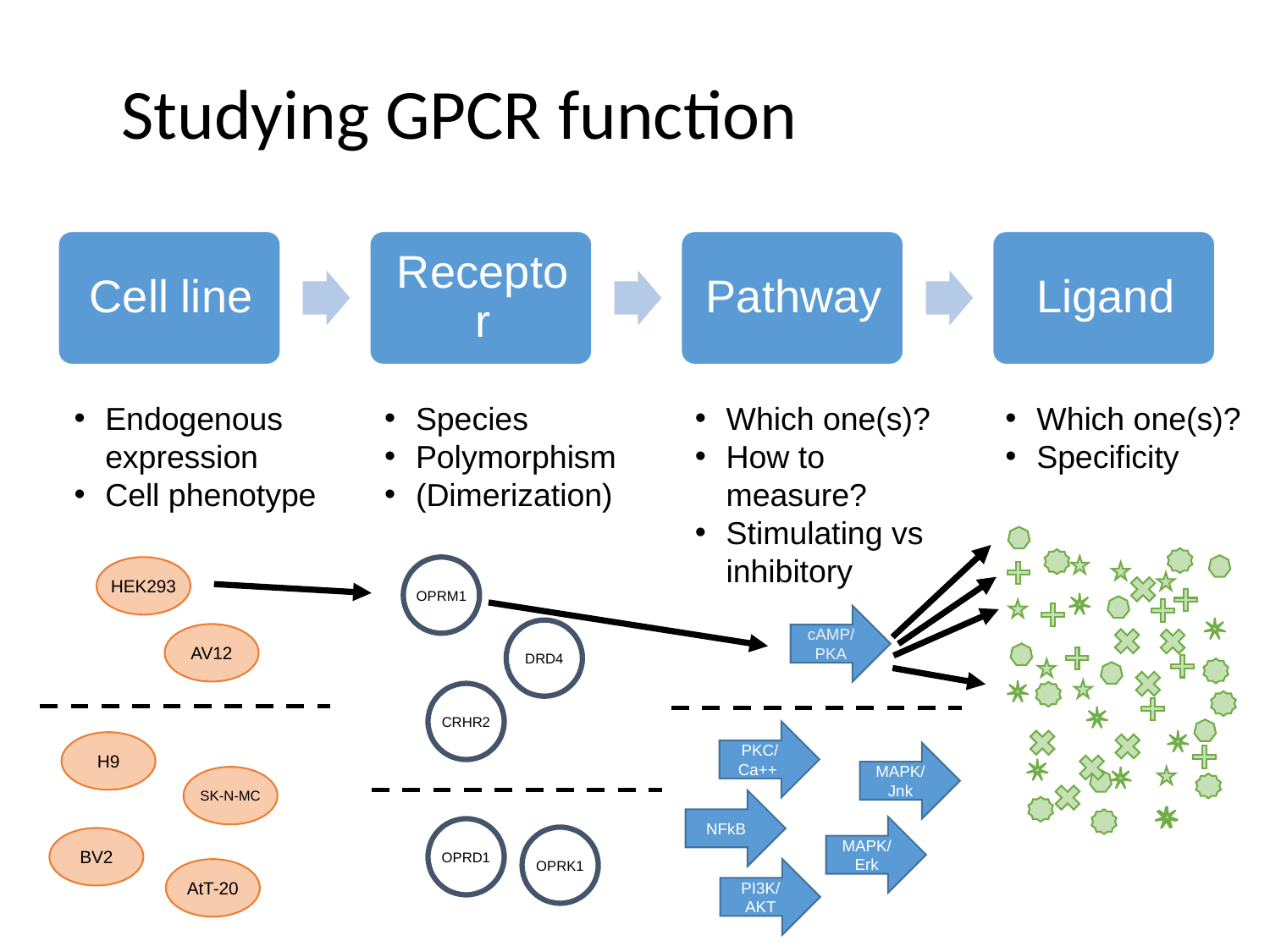

Studying GPCR function

Cell line

Receptor

Pathway

Ligand
Which one(s)?
How to measure?
Stimulating vs inhibitory
Which one(s)?
Specificity
Species
Polymorphism
(Dimerization)

Endogenous expression
Cell phenotype

OPRM1
HEK293

cAMP/PKA

DRD4

AV12

CRHR2

PKC/ Ca++

H9
MAPK/Jnk

SK-N-MC

NFkB

MAPK/Erk
OPRD1
OPRK1
BV2
PI3K/ AKT
AtT-20